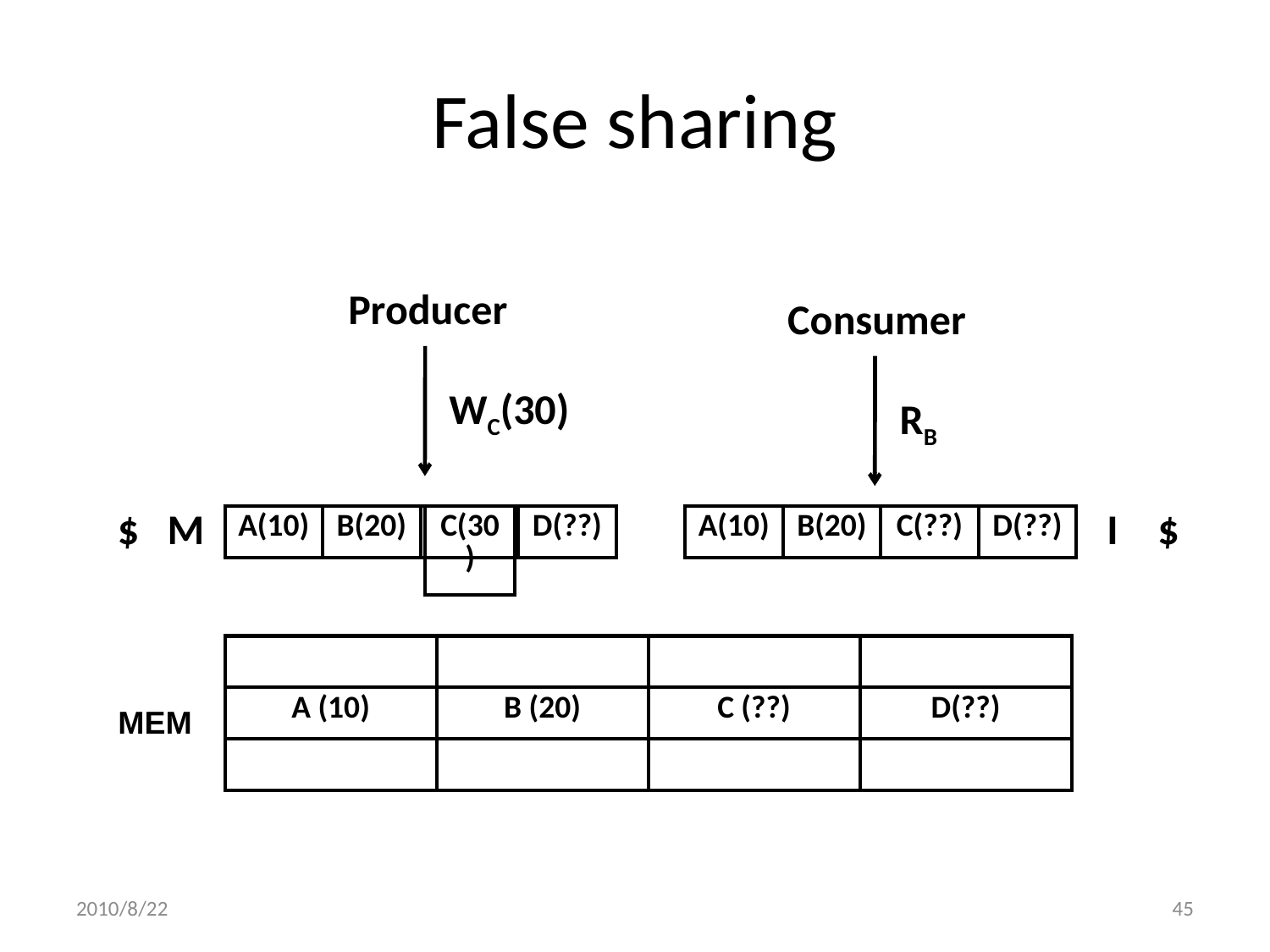

# False sharing
Producer
Consumer
WC(30)
RA
RB
$
M
 E
 I
$
| A(10) | B(20) | C(??) | D(??) |
| --- | --- | --- | --- |
|  |  |  |  |
| --- | --- | --- | --- |
| C(30) |
| --- |
| A(10) | B(20) | C(??) | D(??) |
| --- | --- | --- | --- |
|  |  |  |  |
| --- | --- | --- | --- |
|  |  |  |  |
| --- | --- | --- | --- |
| A (10) | B (20) | C (??) | D(??) |
|  |  |  |  |
MEM
2010/8/22
45